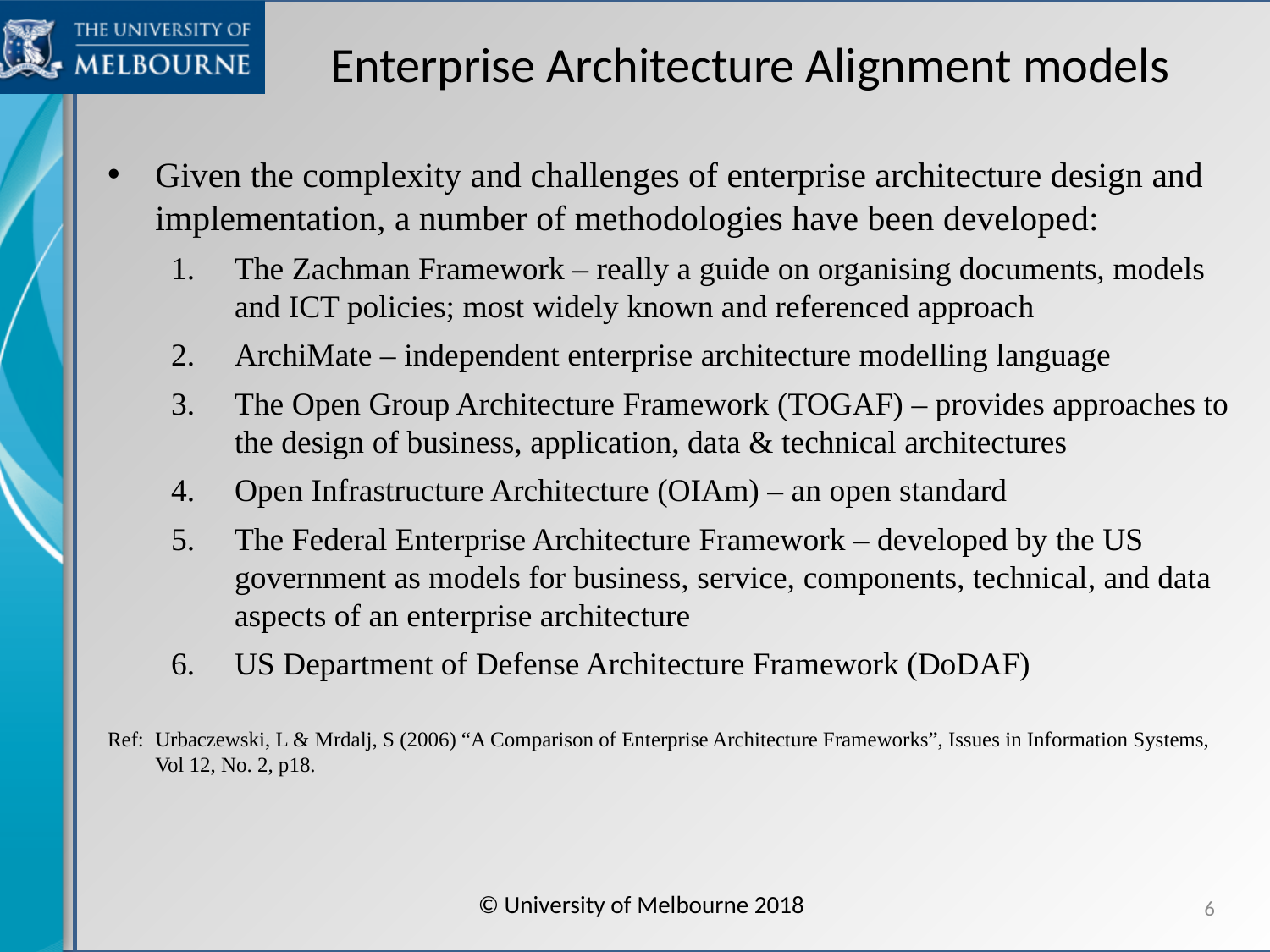

# Enterprise Architecture Alignment models
Given the complexity and challenges of enterprise architecture design and implementation, a number of methodologies have been developed:
The Zachman Framework – really a guide on organising documents, models and ICT policies; most widely known and referenced approach
ArchiMate – independent enterprise architecture modelling language
The Open Group Architecture Framework (TOGAF) – provides approaches to the design of business, application, data & technical architectures
Open Infrastructure Architecture (OIAm) – an open standard
The Federal Enterprise Architecture Framework – developed by the US government as models for business, service, components, technical, and data aspects of an enterprise architecture
US Department of Defense Architecture Framework (DoDAF)

Ref: 	Urbaczewski, L & Mrdalj, S (2006) “A Comparison of Enterprise Architecture Frameworks”, Issues in Information Systems, Vol 12, No. 2, p18.
© University of Melbourne 2018
6